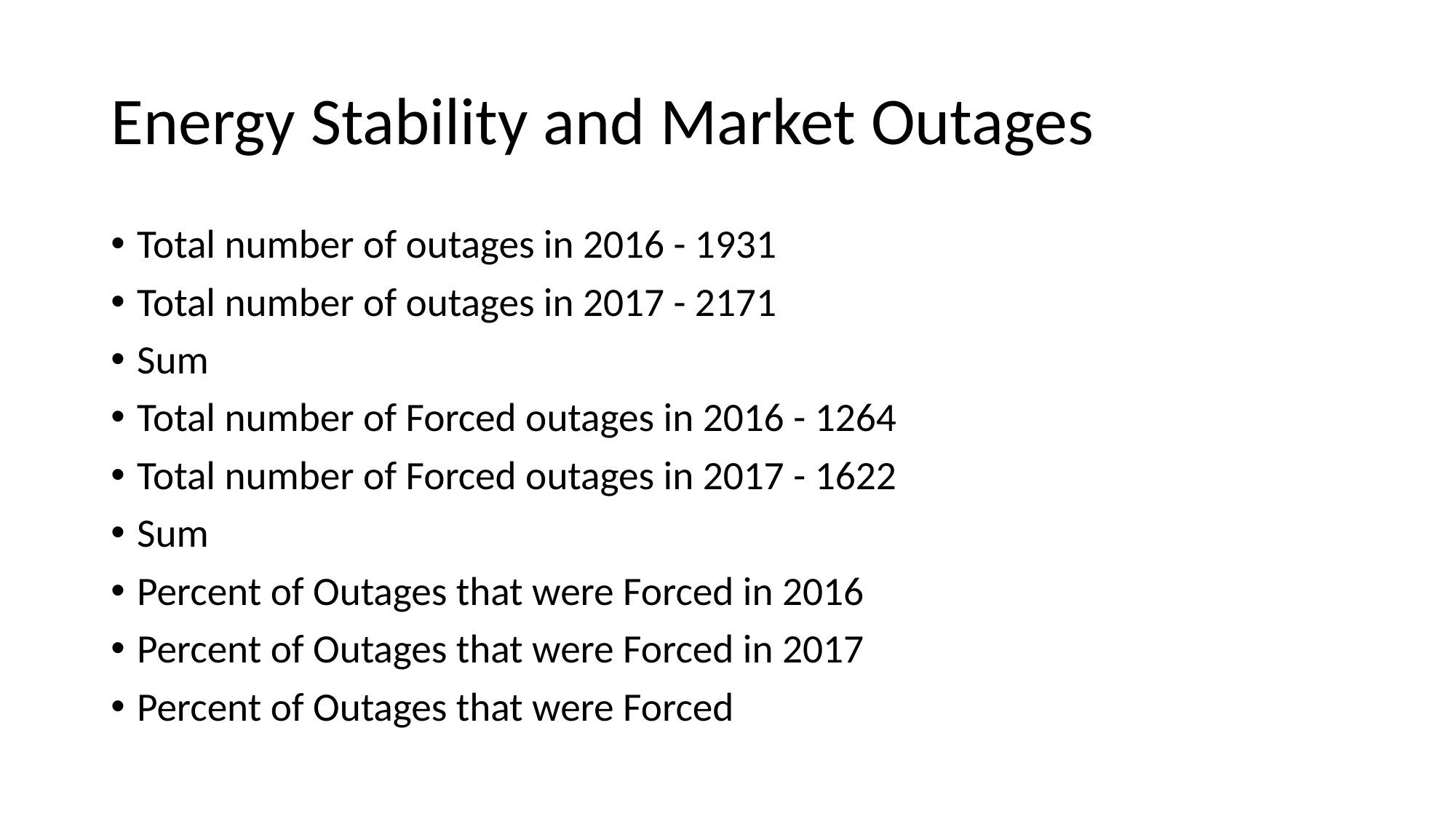

# Energy Stability and Market Outages
Total number of outages in 2016 - 1931
Total number of outages in 2017 - 2171
Sum
Total number of Forced outages in 2016 - 1264
Total number of Forced outages in 2017 - 1622
Sum
Percent of Outages that were Forced in 2016
Percent of Outages that were Forced in 2017
Percent of Outages that were Forced